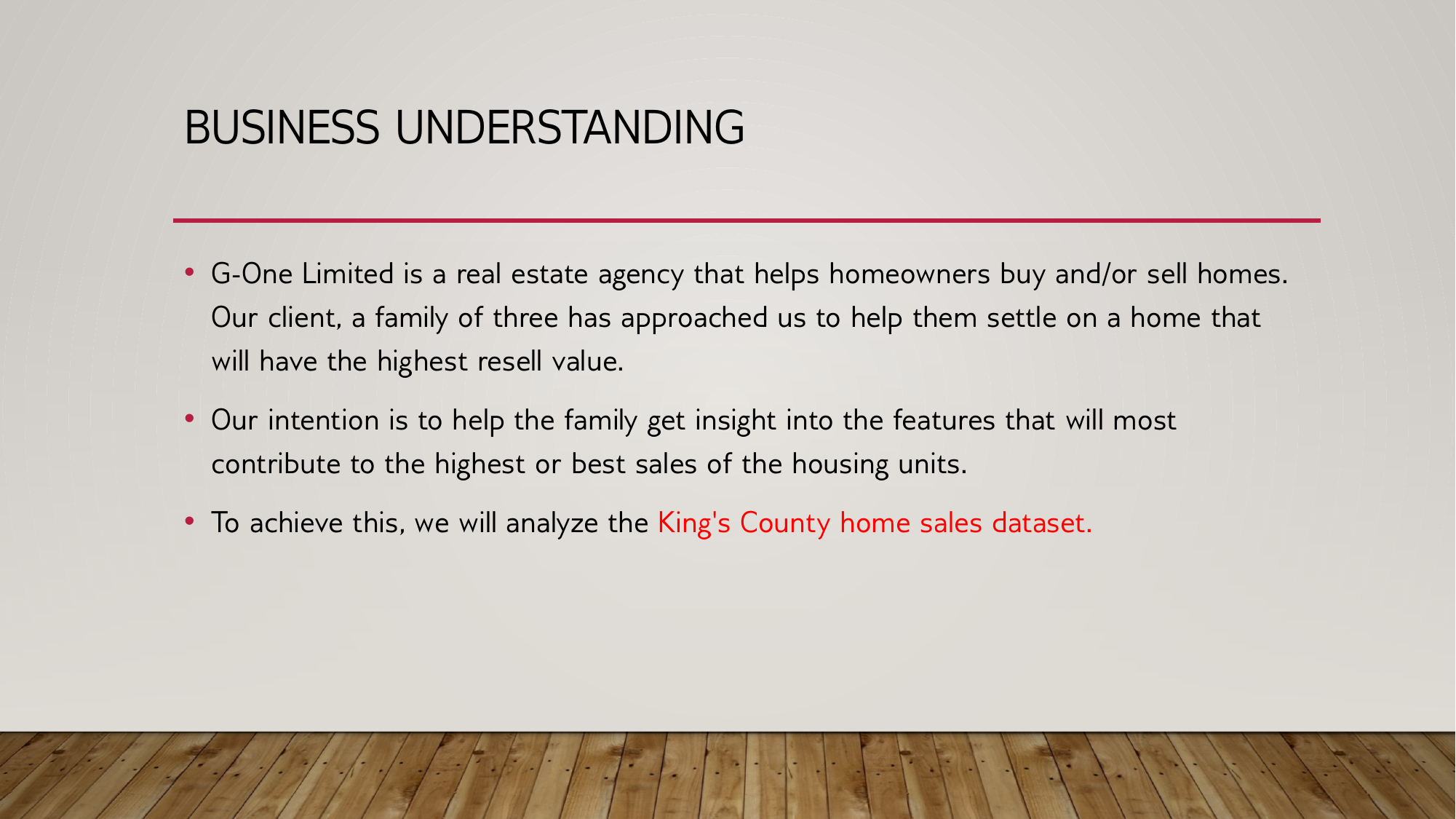

# Business understanding
G-One Limited is a real estate agency that helps homeowners buy and/or sell homes. Our client, a family of three has approached us to help them settle on a home that will have the highest resell value.
Our intention is to help the family get insight into the features that will most contribute to the highest or best sales of the housing units.
To achieve this, we will analyze the King's County home sales dataset.